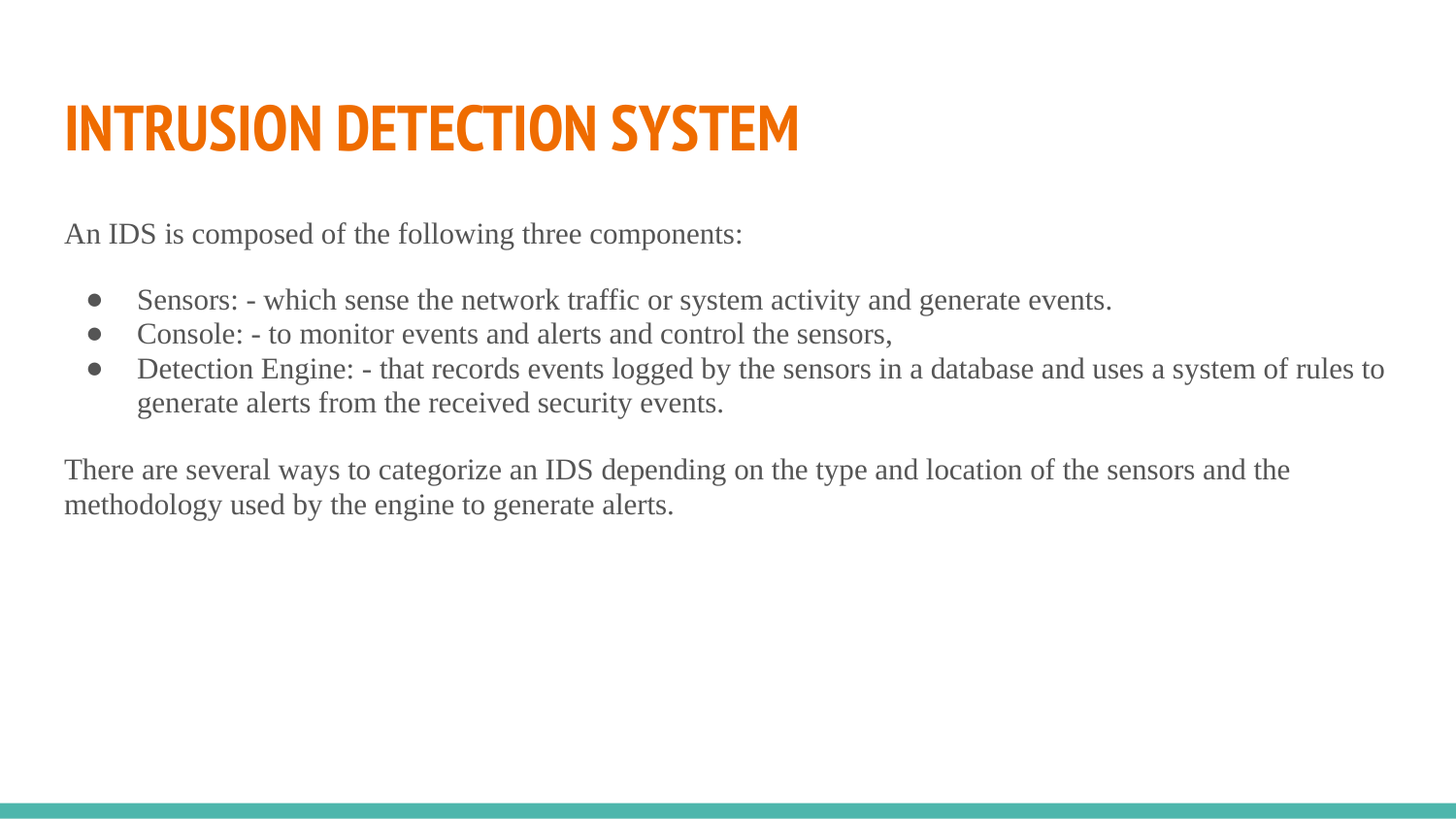

# INTRUSION DETECTION SYSTEM

An IDS is composed of the following three components:
Sensors: - which sense the network traffic or system activity and generate events.
Console: - to monitor events and alerts and control the sensors,
Detection Engine: - that records events logged by the sensors in a database and uses a system of rules to generate alerts from the received security events.
There are several ways to categorize an IDS depending on the type and location of the sensors and the methodology used by the engine to generate alerts.